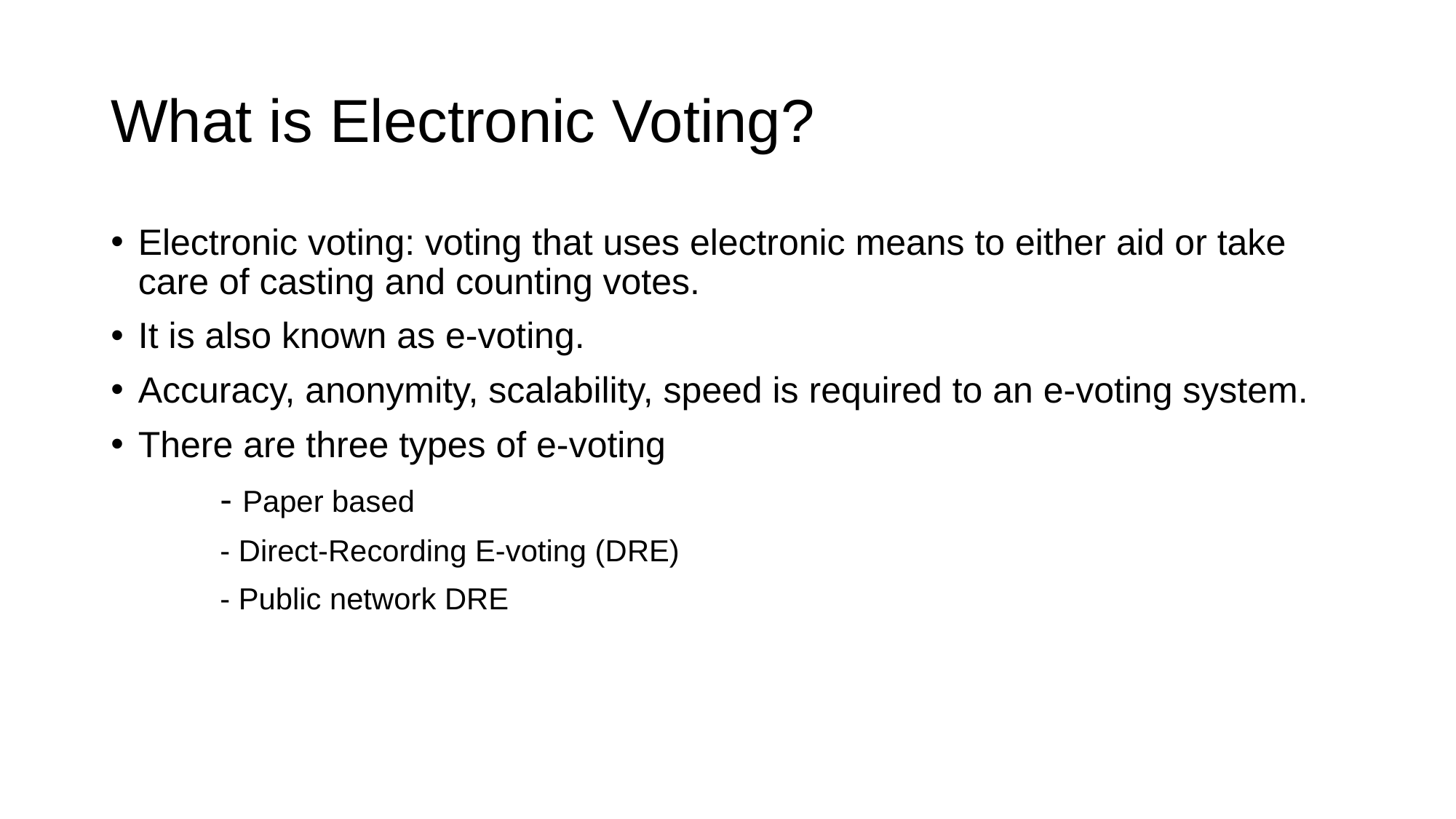

# What is Electronic Voting?
Electronic voting: voting that uses electronic means to either aid or take care of casting and counting votes.
It is also known as e-voting.
Accuracy, anonymity, scalability, speed is required to an e-voting system.
There are three types of e-voting
	- Paper based
	- Direct-Recording E-voting (DRE)
	- Public network DRE